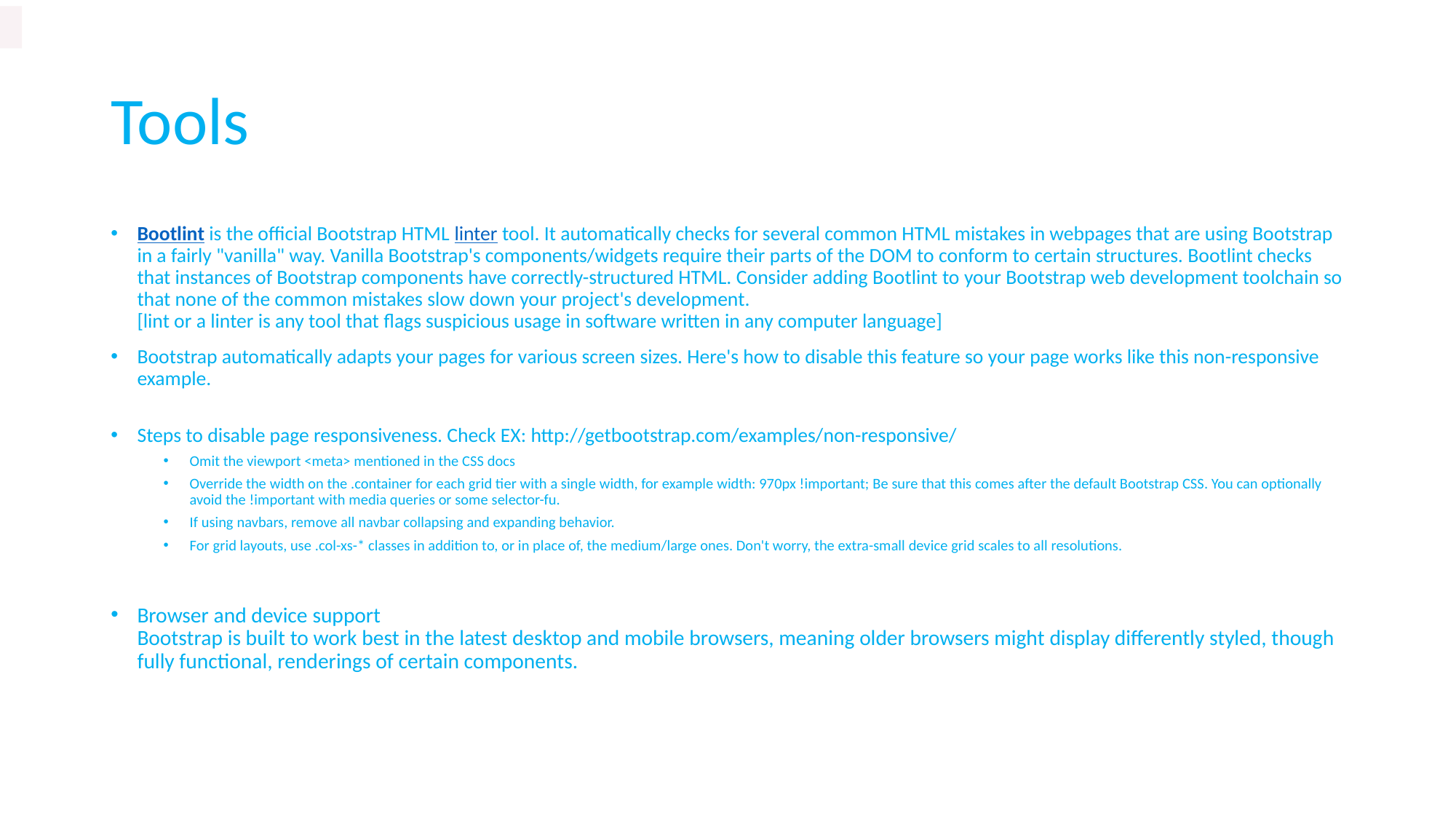

# Tools
Bootlint is the official Bootstrap HTML linter tool. It automatically checks for several common HTML mistakes in webpages that are using Bootstrap in a fairly "vanilla" way. Vanilla Bootstrap's components/widgets require their parts of the DOM to conform to certain structures. Bootlint checks that instances of Bootstrap components have correctly-structured HTML. Consider adding Bootlint to your Bootstrap web development toolchain so that none of the common mistakes slow down your project's development.
[lint or a linter is any tool that flags suspicious usage in software written in any computer language]
Bootstrap automatically adapts your pages for various screen sizes. Here's how to disable this feature so your page works like this non-responsive example.
Steps to disable page responsiveness. Check EX: http://getbootstrap.com/examples/non-responsive/
Omit the viewport <meta> mentioned in the CSS docs
Override the width on the .container for each grid tier with a single width, for example width: 970px !important; Be sure that this comes after the default Bootstrap CSS. You can optionally avoid the !important with media queries or some selector-fu.
If using navbars, remove all navbar collapsing and expanding behavior.
For grid layouts, use .col-xs-* classes in addition to, or in place of, the medium/large ones. Don't worry, the extra-small device grid scales to all resolutions.

Browser and device support
Bootstrap is built to work best in the latest desktop and mobile browsers, meaning older browsers might display differently styled, though fully functional, renderings of certain components.